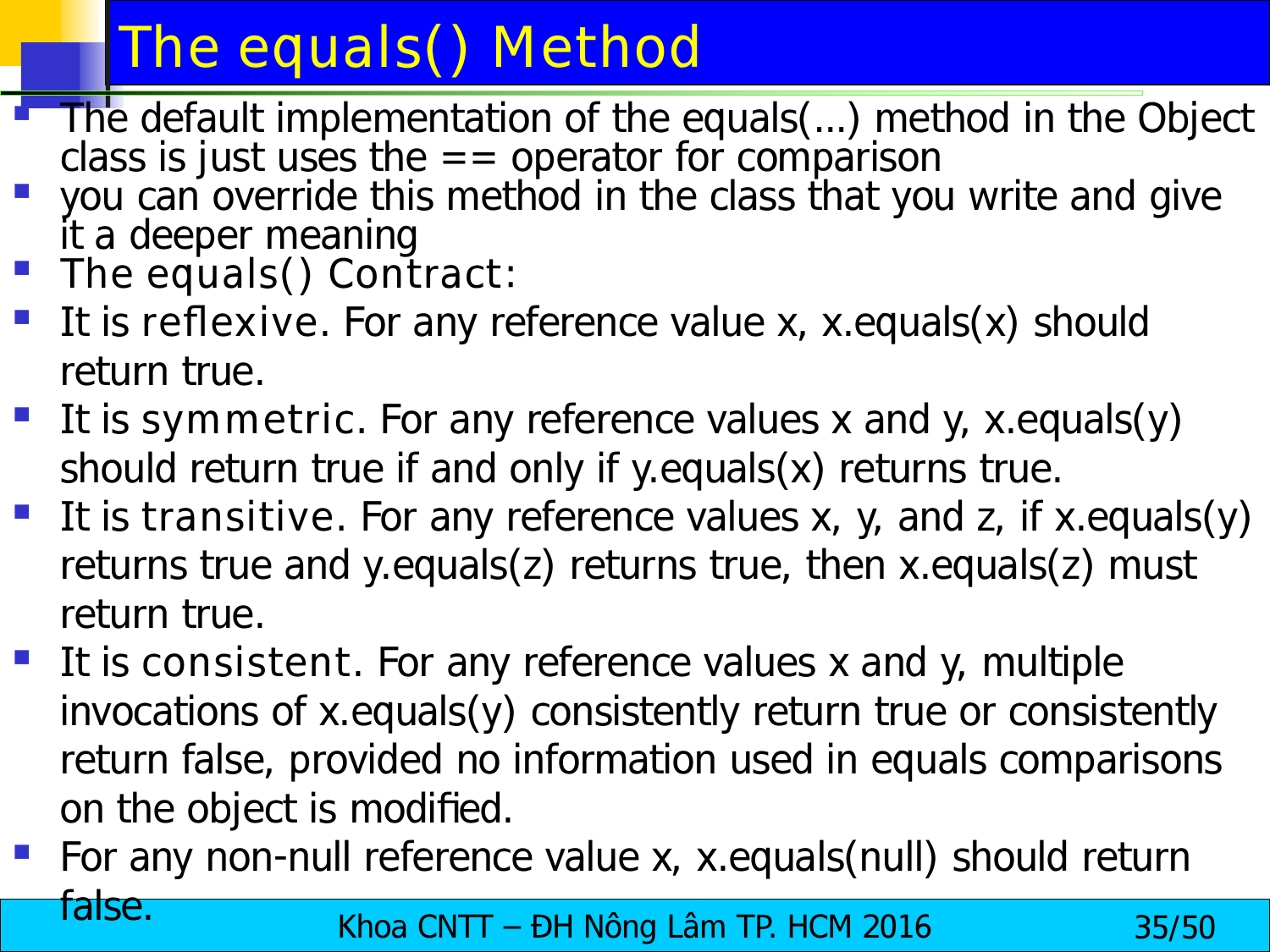

# The equals() Method
The default implementation of the equals(…) method in the Object class is just uses the == operator for comparison
you can override this method in the class that you write and give it a deeper meaning
The equals() Contract:
It is reflexive. For any reference value x, x.equals(x) should return true.
It is symmetric. For any reference values x and y, x.equals(y) should return true if and only if y.equals(x) returns true.
It is transitive. For any reference values x, y, and z, if x.equals(y) returns true and y.equals(z) returns true, then x.equals(z) must return true.
It is consistent. For any reference values x and y, multiple invocations of x.equals(y) consistently return true or consistently return false, provided no information used in equals comparisons on the object is modified.
For any non-null reference value x, x.equals(null) should return false.